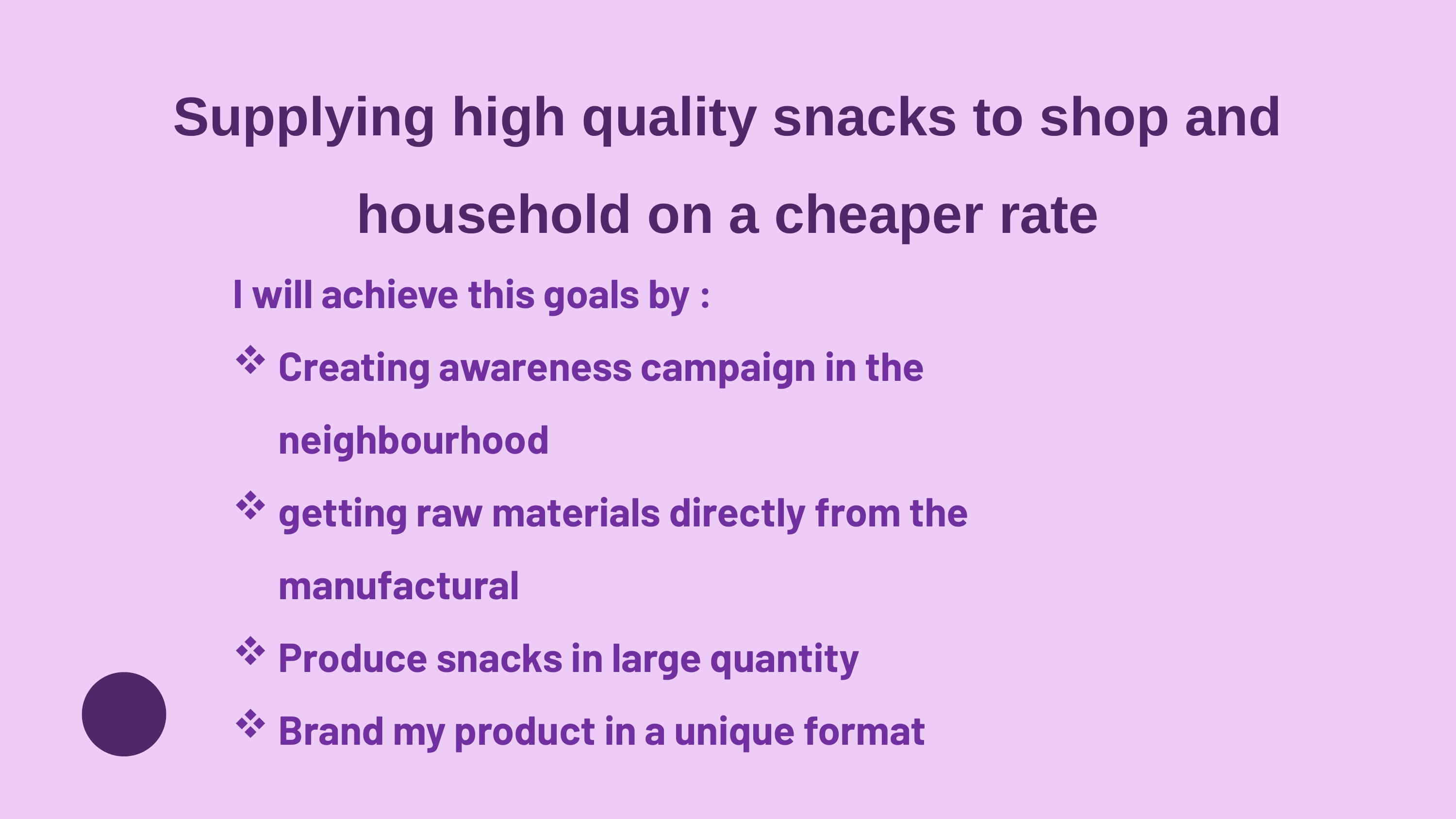

Supplying high quality snacks to shop and household on a cheaper rate
I will achieve this goals by :
Creating awareness campaign in the neighbourhood
getting raw materials directly from the manufactural
Produce snacks in large quantity
Brand my product in a unique format